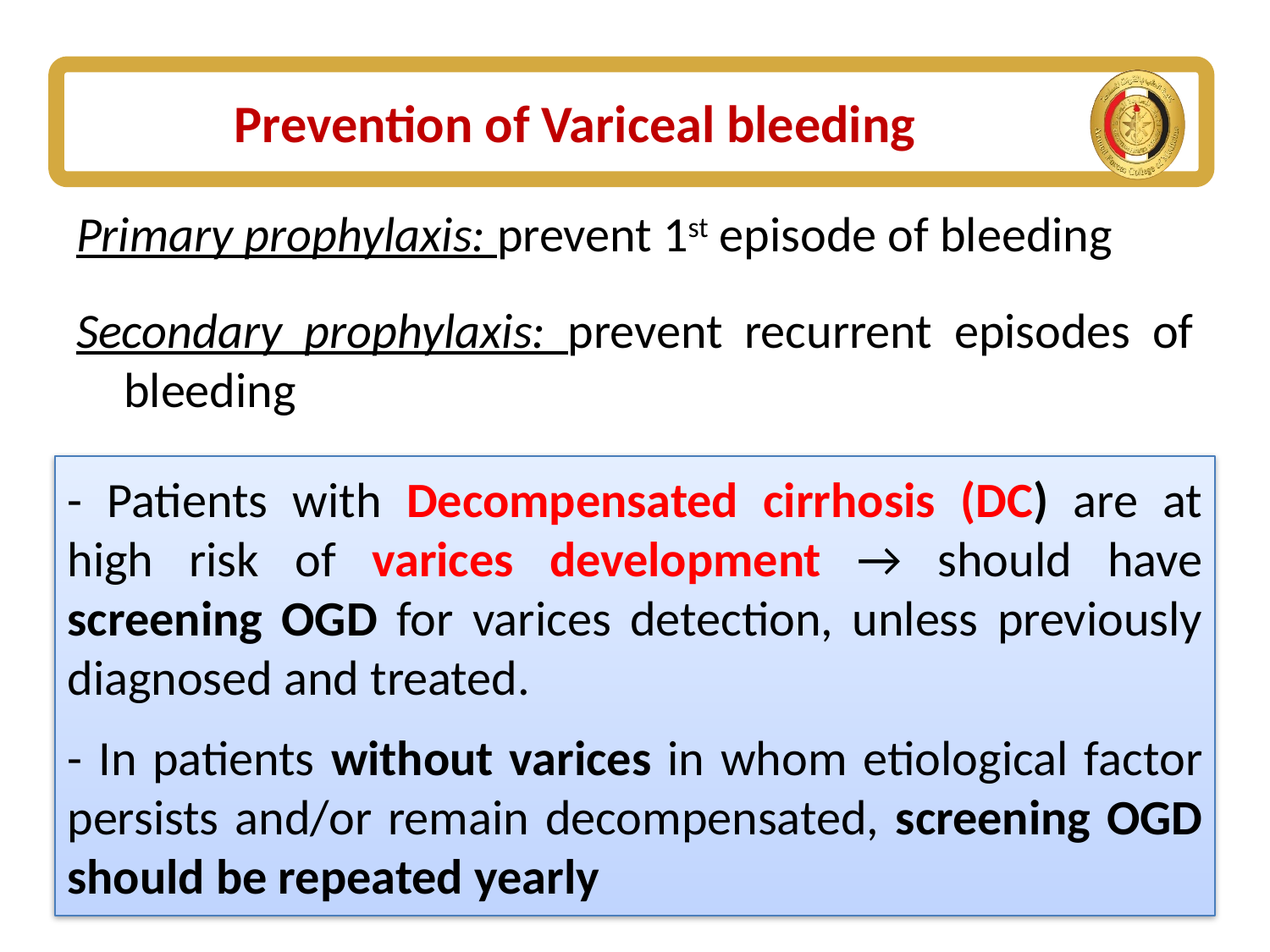

# Prevention of Variceal bleeding
Primary prophylaxis: prevent 1st episode of bleeding

Secondary prophylaxis: prevent recurrent episodes of bleeding

- Patients with Decompensated cirrhosis (DC) are at high risk of varices development → should have screening OGD for varices detection, unless previously diagnosed and treated.
- In patients without varices in whom etiological factor persists and/or remain decompensated, screening OGD should be repeated yearly